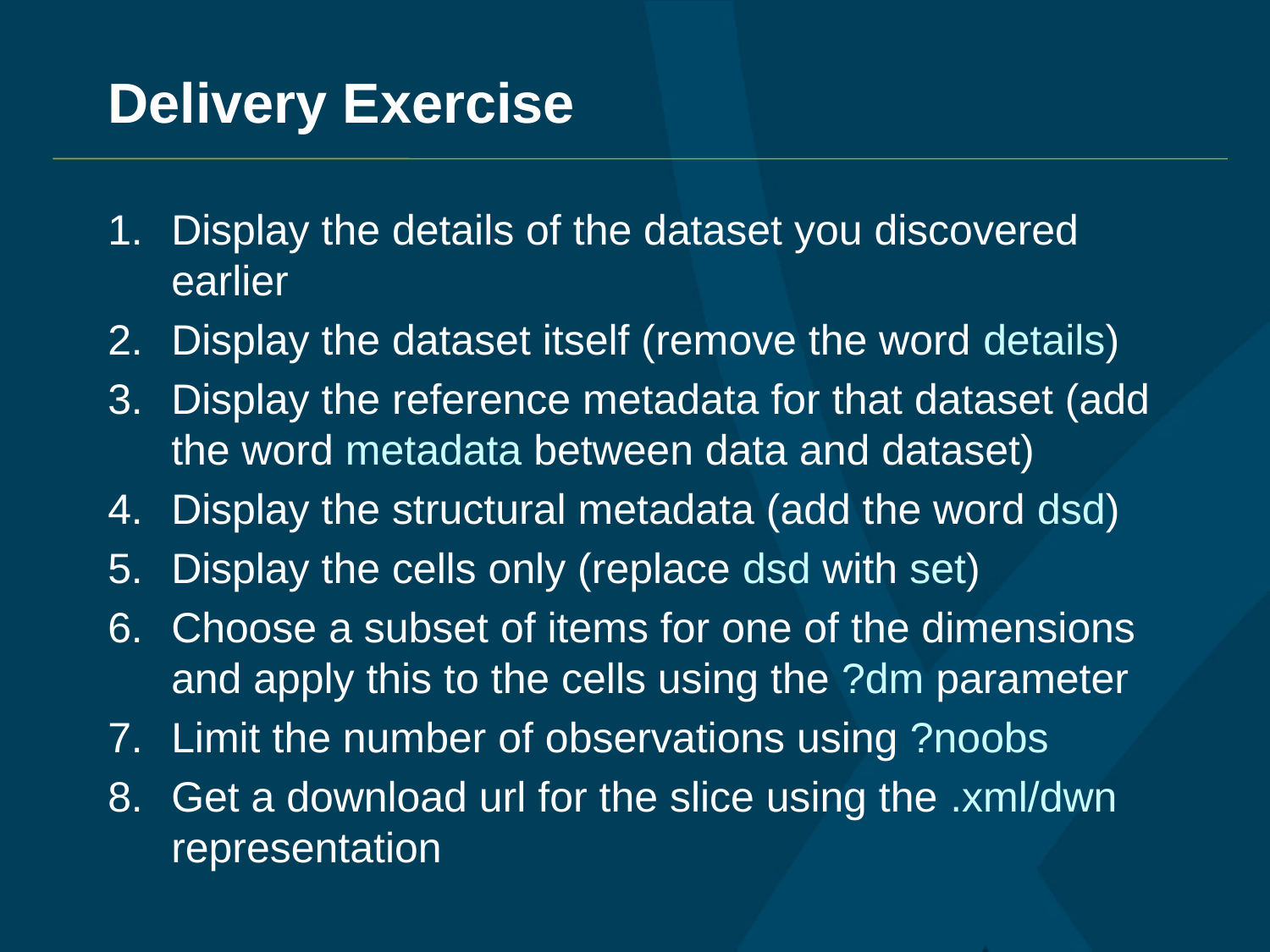

# Delivery Exercise
Display the details of the dataset you discovered earlier
Display the dataset itself (remove the word details)
Display the reference metadata for that dataset (add the word metadata between data and dataset)
Display the structural metadata (add the word dsd)
Display the cells only (replace dsd with set)
Choose a subset of items for one of the dimensions and apply this to the cells using the ?dm parameter
Limit the number of observations using ?noobs
Get a download url for the slice using the .xml/dwn representation